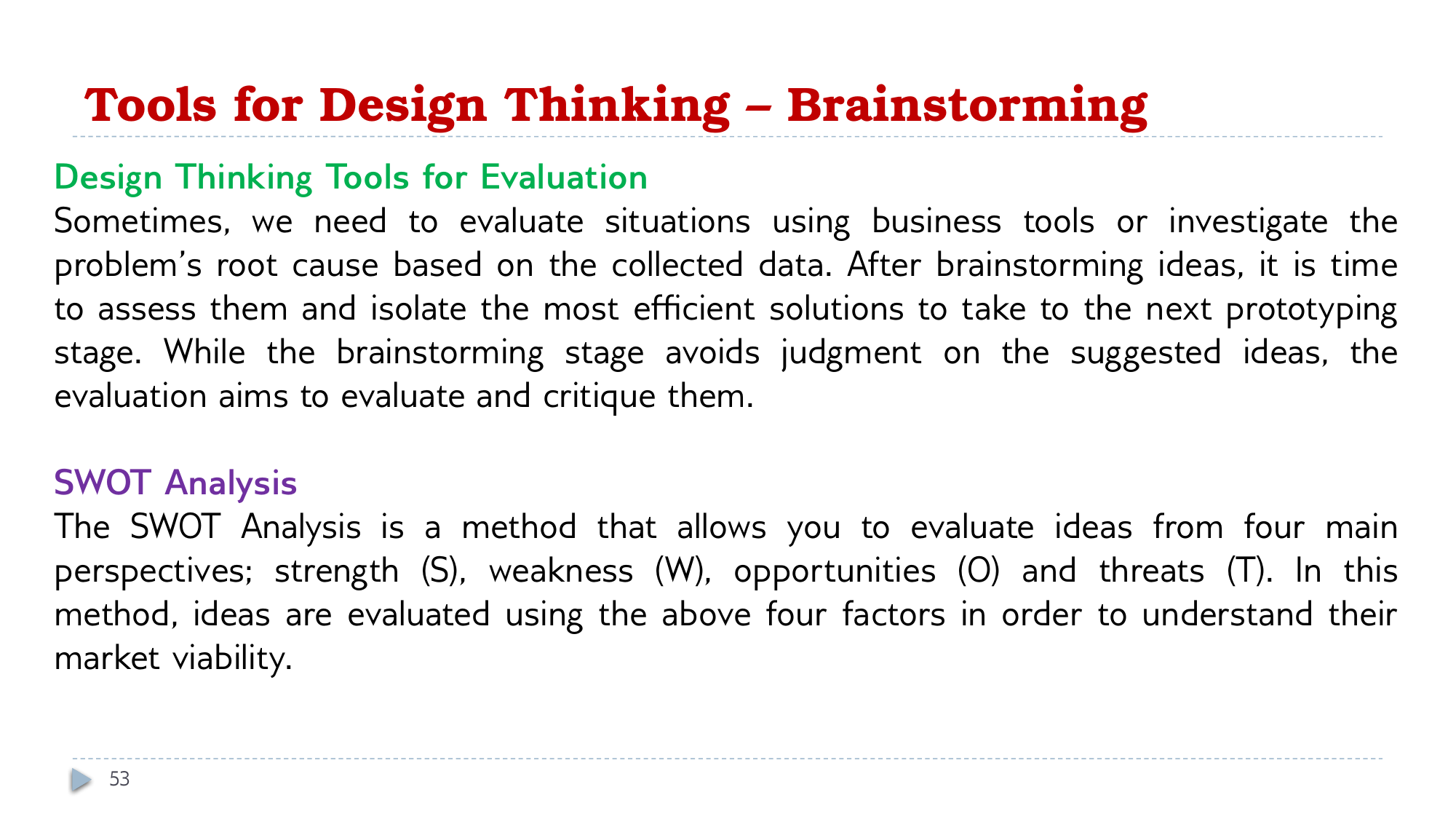

# Tools for Design Thinking – Brainstorming
Design Thinking Tools for Evaluation
Sometimes, we need to evaluate situations using business tools or investigate the problem’s root cause based on the collected data. After brainstorming ideas, it is time to assess them and isolate the most efficient solutions to take to the next prototyping stage. While the brainstorming stage avoids judgment on the suggested ideas, the evaluation aims to evaluate and critique them.

SWOT Analysis
The SWOT Analysis is a method that allows you to evaluate ideas from four main perspectives; strength (S), weakness (W), opportunities (O) and threats (T). In this method, ideas are evaluated using the above four factors in order to understand their market viability.
53